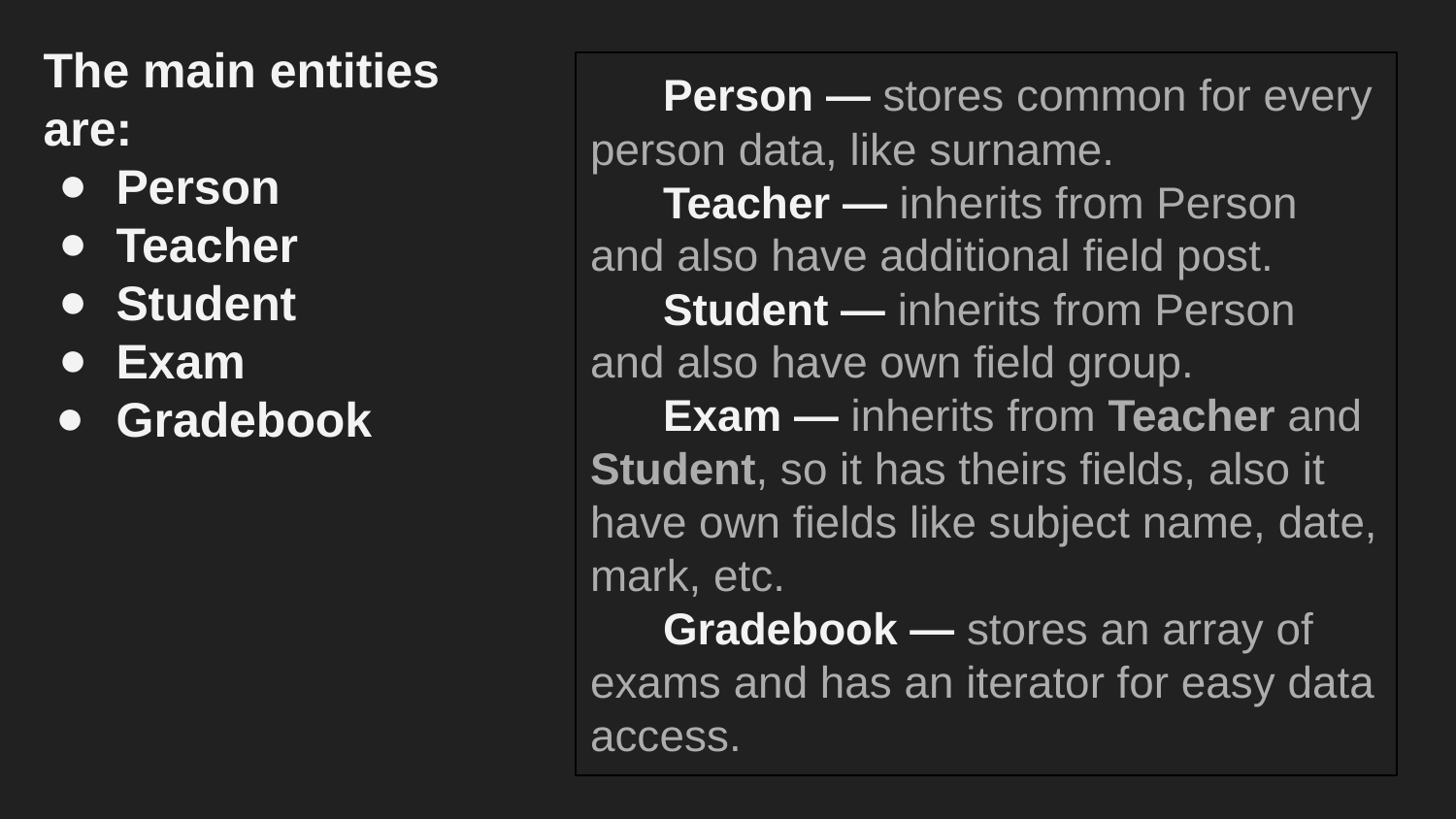

The main entities are:
Person
Teacher
Student
Exam
Gradebook

Person — stores common for every person data, like surname.
Teacher — inherits from Person and also have additional field post.
Student — inherits from Person and also have own field group.
Exam — inherits from Teacher and Student, so it has theirs fields, also it have own fields like subject name, date, mark, etc.
Gradebook — stores an array of exams and has an iterator for easy data access.